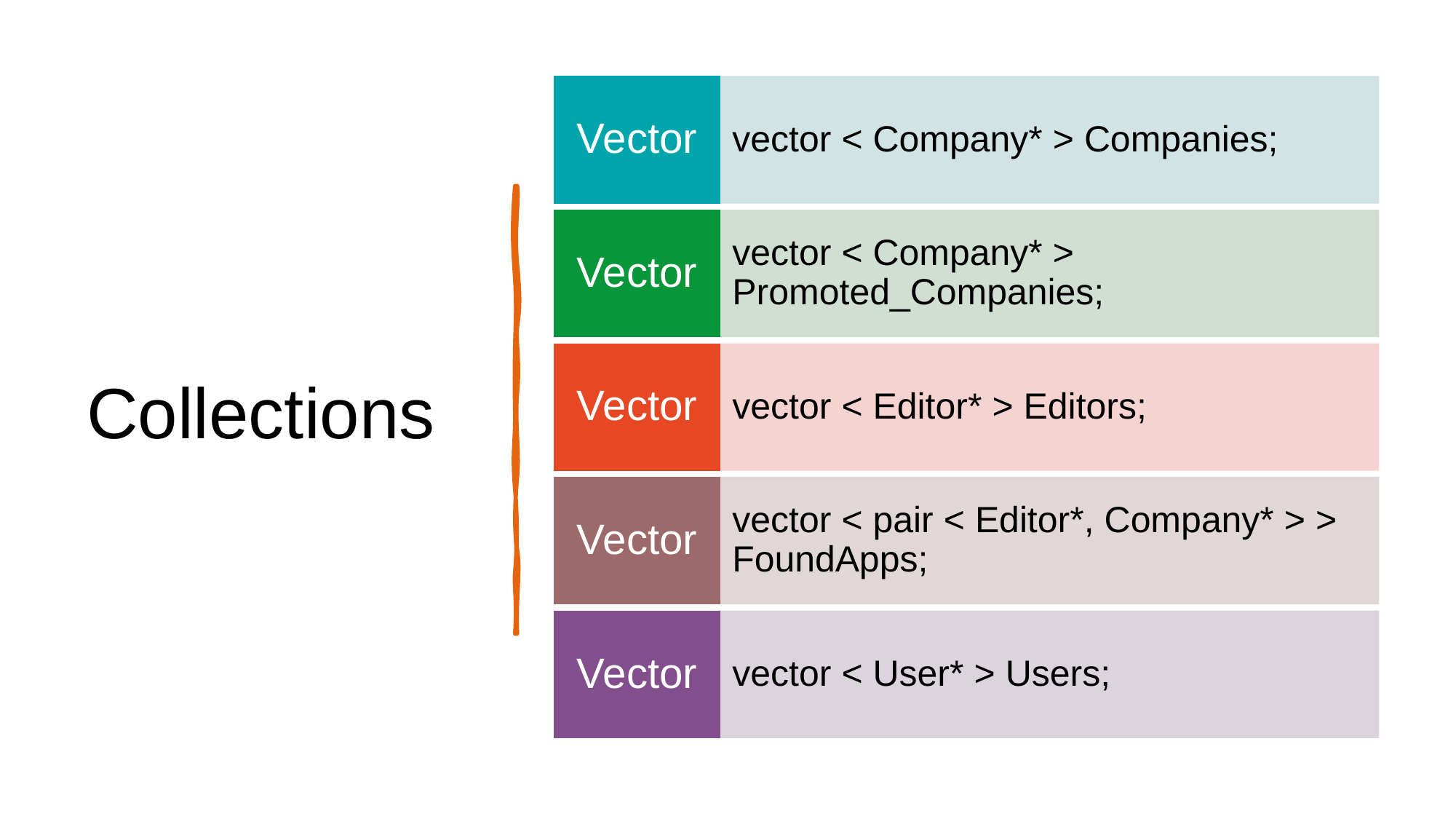

vector < Company* > Companies;
Vector
vector < Company* > Promoted_Companies;
Vector
vector < Editor* > Editors;
Vector
vector < pair < Editor*, Company* > > FoundApps;
Vector
vector < User* > Users;
Vector
# Collections